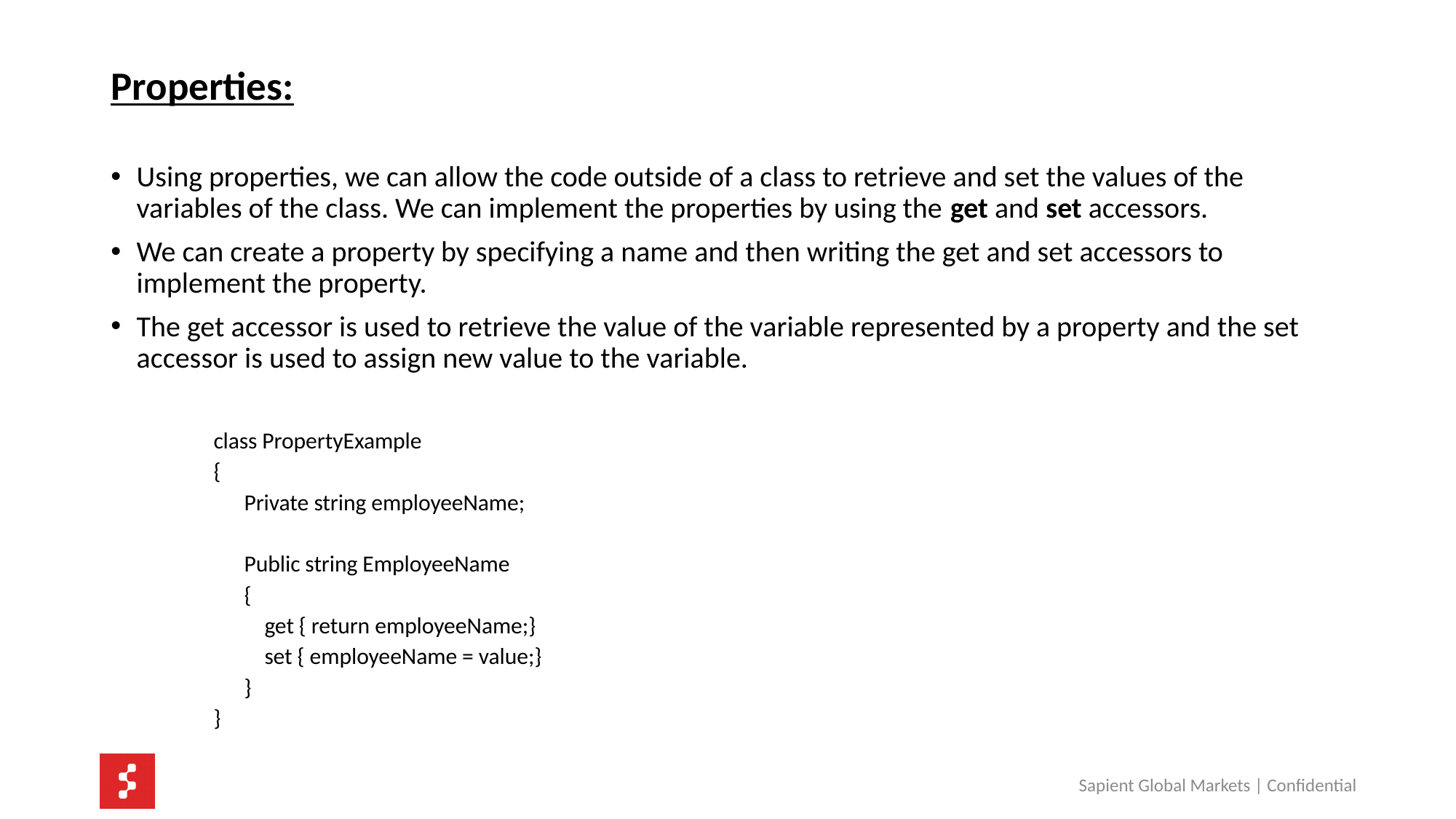

Properties:
Using properties, we can allow the code outside of a class to retrieve and set the values of the variables of the class. We can implement the properties by using the get and set accessors.
We can create a property by specifying a name and then writing the get and set accessors to implement the property.
The get accessor is used to retrieve the value of the variable represented by a property and the set accessor is used to assign new value to the variable.

class PropertyExample
{
      Private string employeeName;

      Public string EmployeeName
      {
          get { return employeeName;}
          set { employeeName = value;}
      }
}

Sapient Global Markets | Confidential